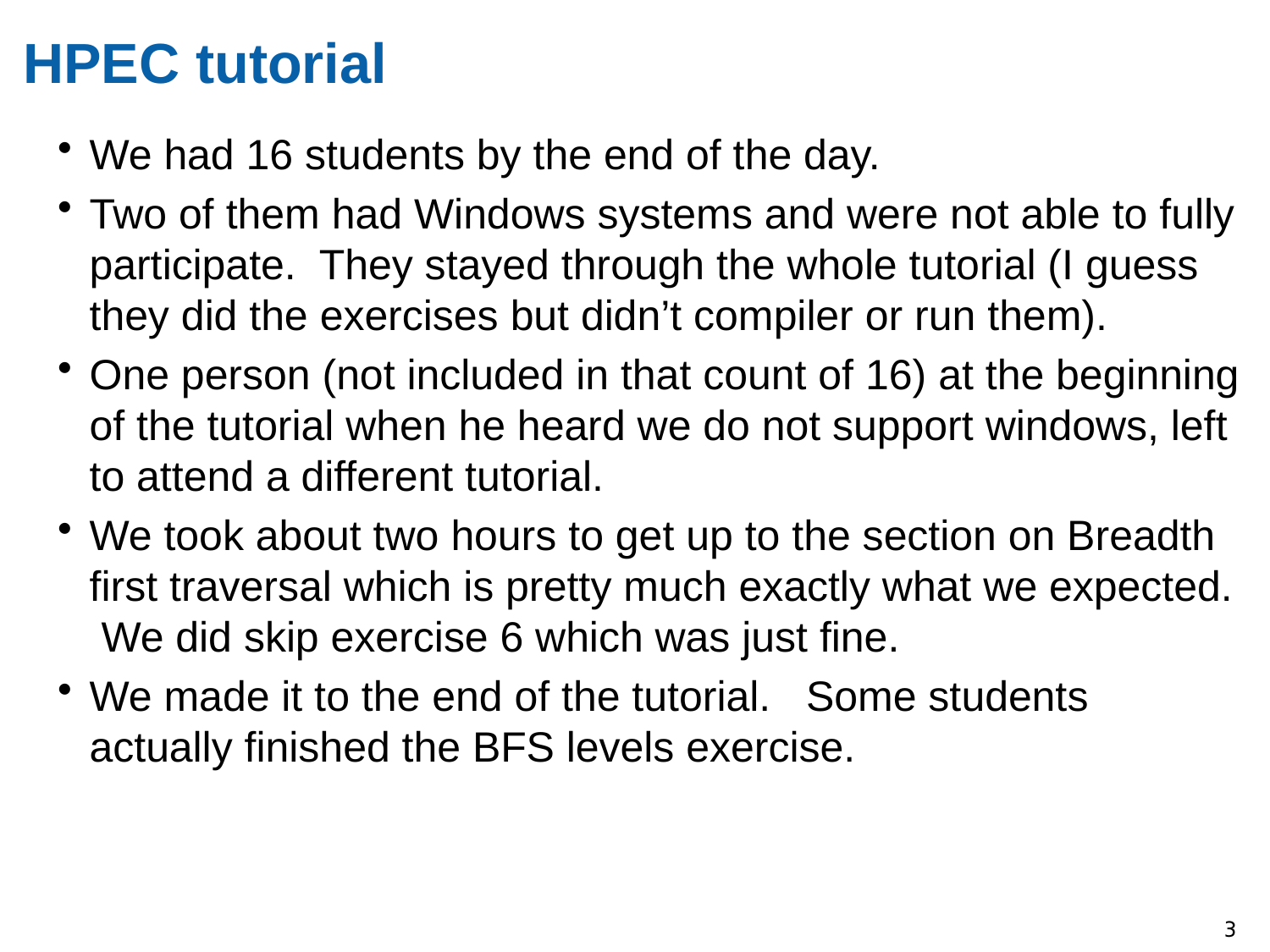

# HPEC tutorial
We had 16 students by the end of the day.
Two of them had Windows systems and were not able to fully participate.  They stayed through the whole tutorial (I guess they did the exercises but didn’t compiler or run them).
One person (not included in that count of 16) at the beginning of the tutorial when he heard we do not support windows, left to attend a different tutorial.
We took about two hours to get up to the section on Breadth first traversal which is pretty much exactly what we expected.  We did skip exercise 6 which was just fine.
We made it to the end of the tutorial.   Some students actually finished the BFS levels exercise.
3